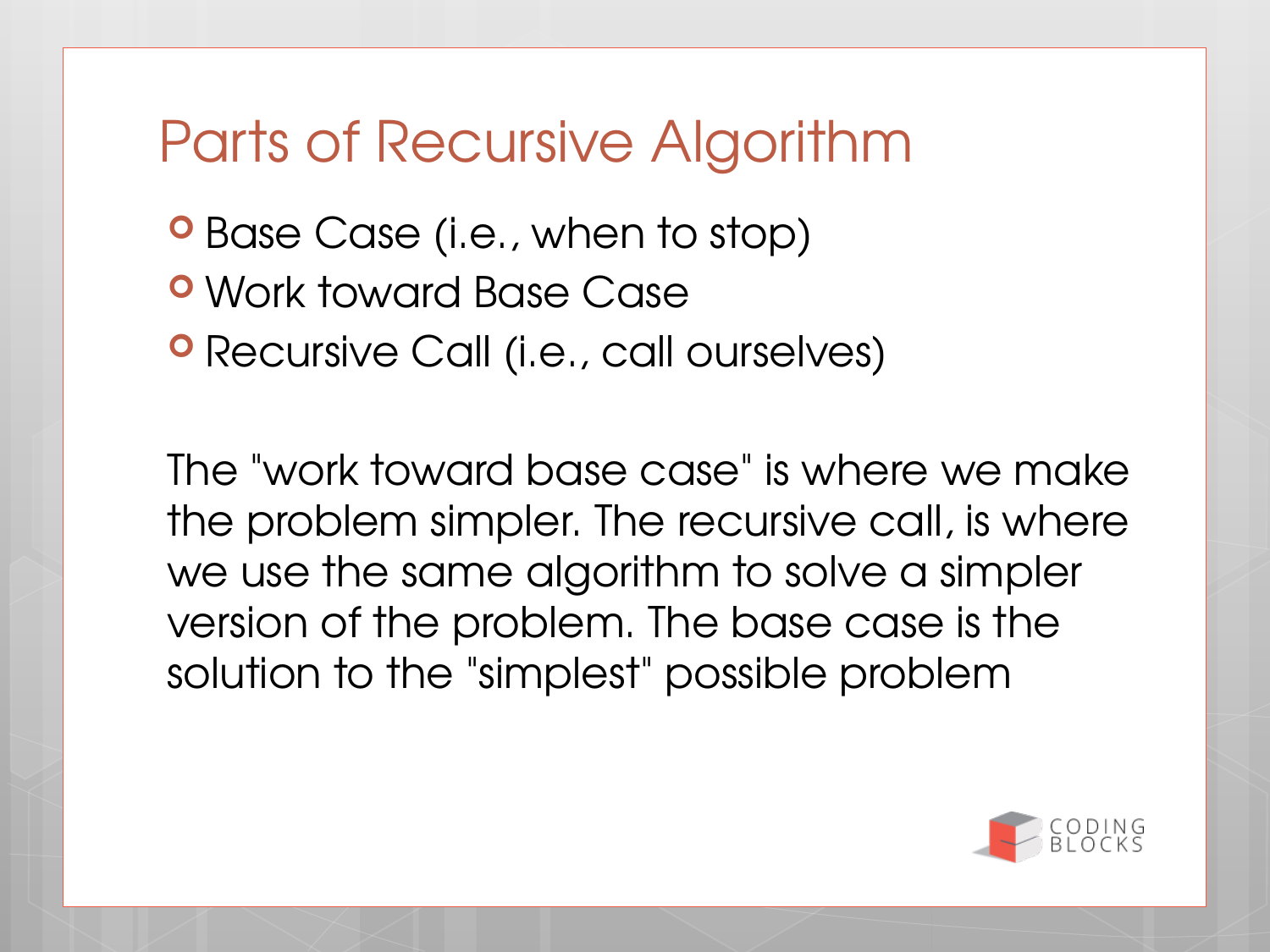

# Parts of Recursive Algorithm
Base Case (i.e., when to stop)
Work toward Base Case
Recursive Call (i.e., call ourselves)

The "work toward base case" is where we make the problem simpler. The recursive call, is where we use the same algorithm to solve a simpler version of the problem. The base case is the solution to the "simplest" possible problem